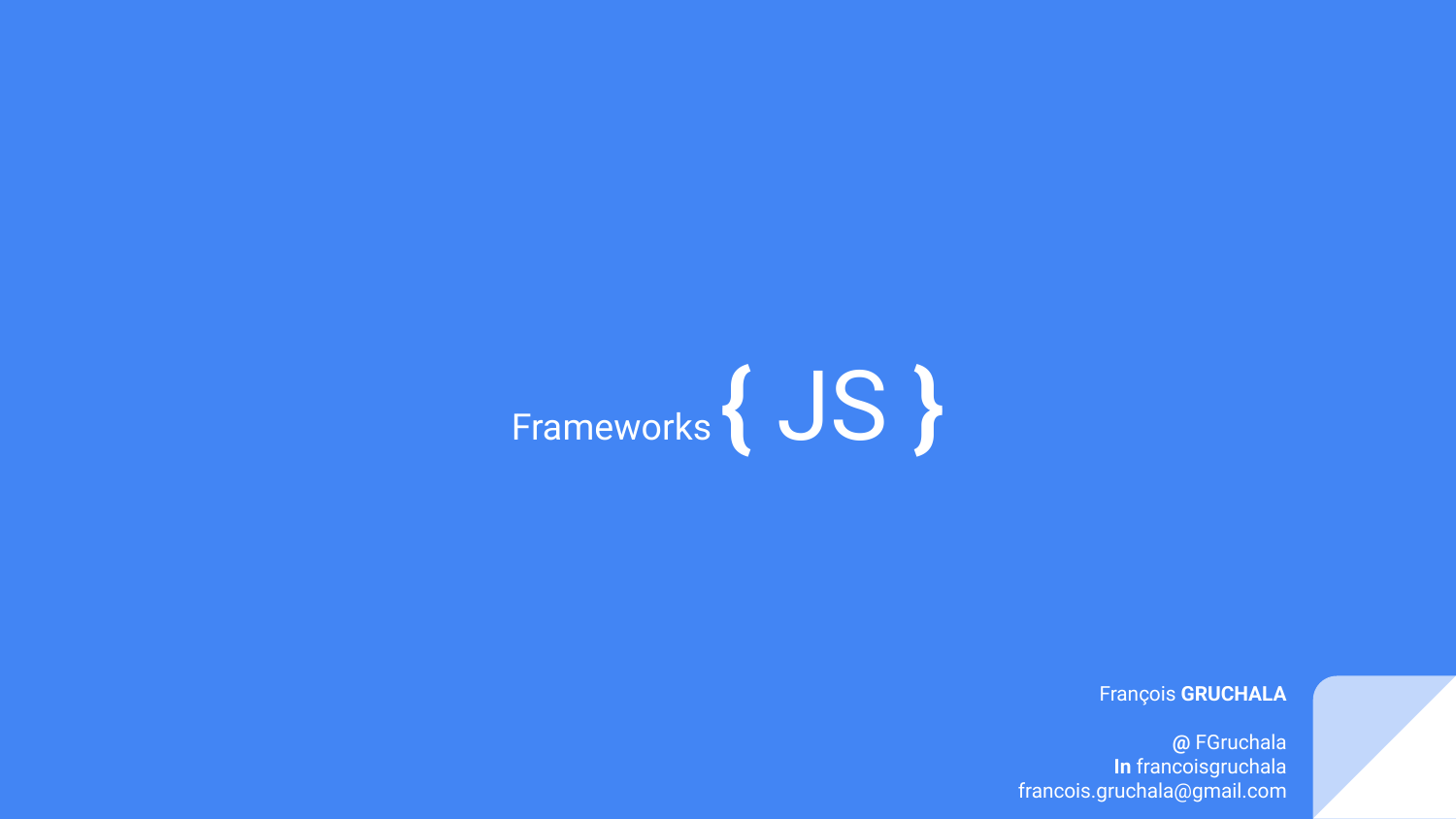

# Frameworks { JS }
François GRUCHALA

@ FGruchala
In francoisgruchala
francois.gruchala@gmail.com